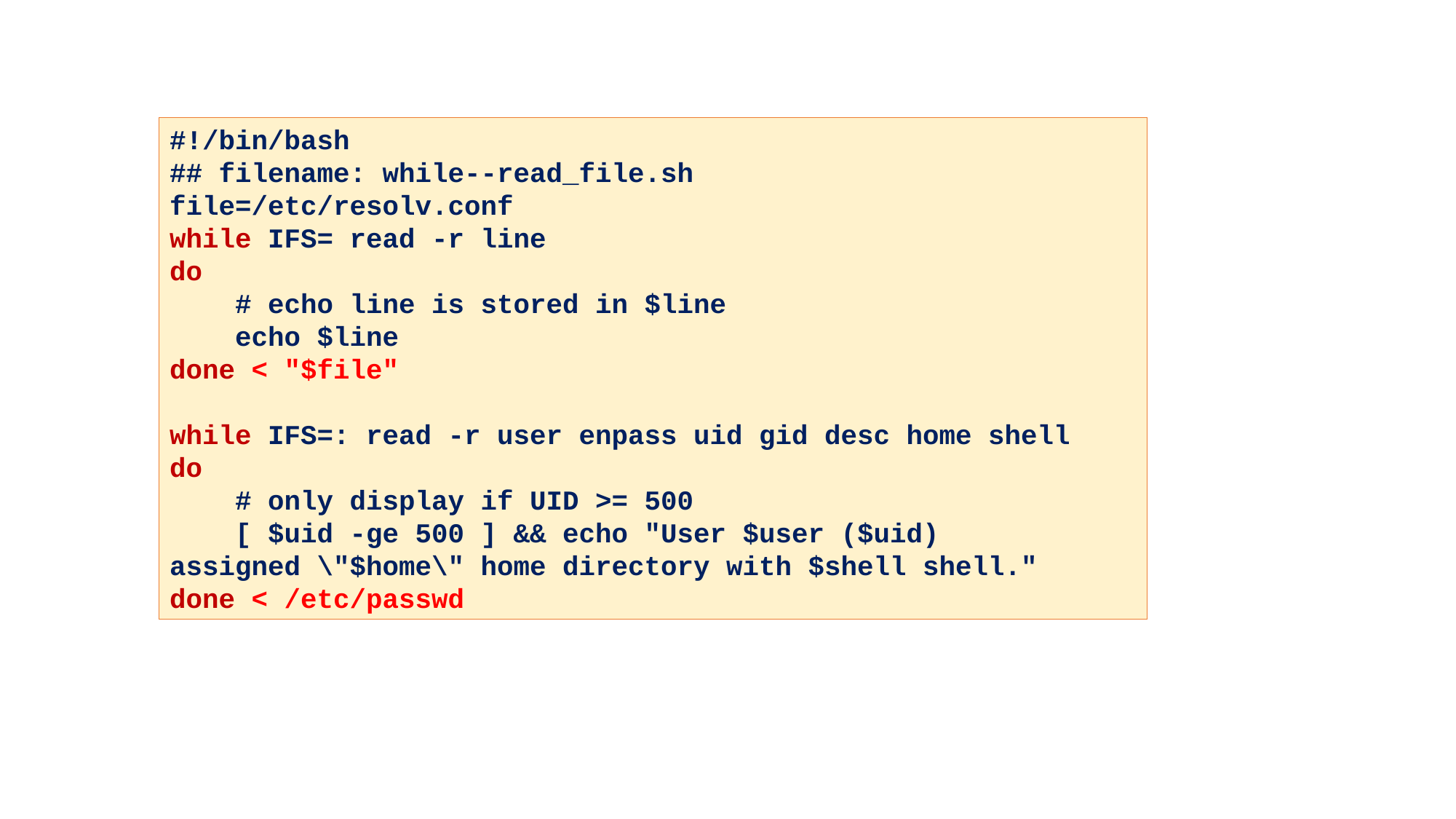

#!/bin/bash
## filename: while--read_file.sh
file=/etc/resolv.conf
while IFS= read -r line
do
    # echo line is stored in $line
    echo $line
done < "$file"

while IFS=: read -r user enpass uid gid desc home shell
do
    # only display if UID >= 500
    [ $uid -ge 500 ] && echo "User $user ($uid) assigned \"$home\" home directory with $shell shell."
done < /etc/passwd